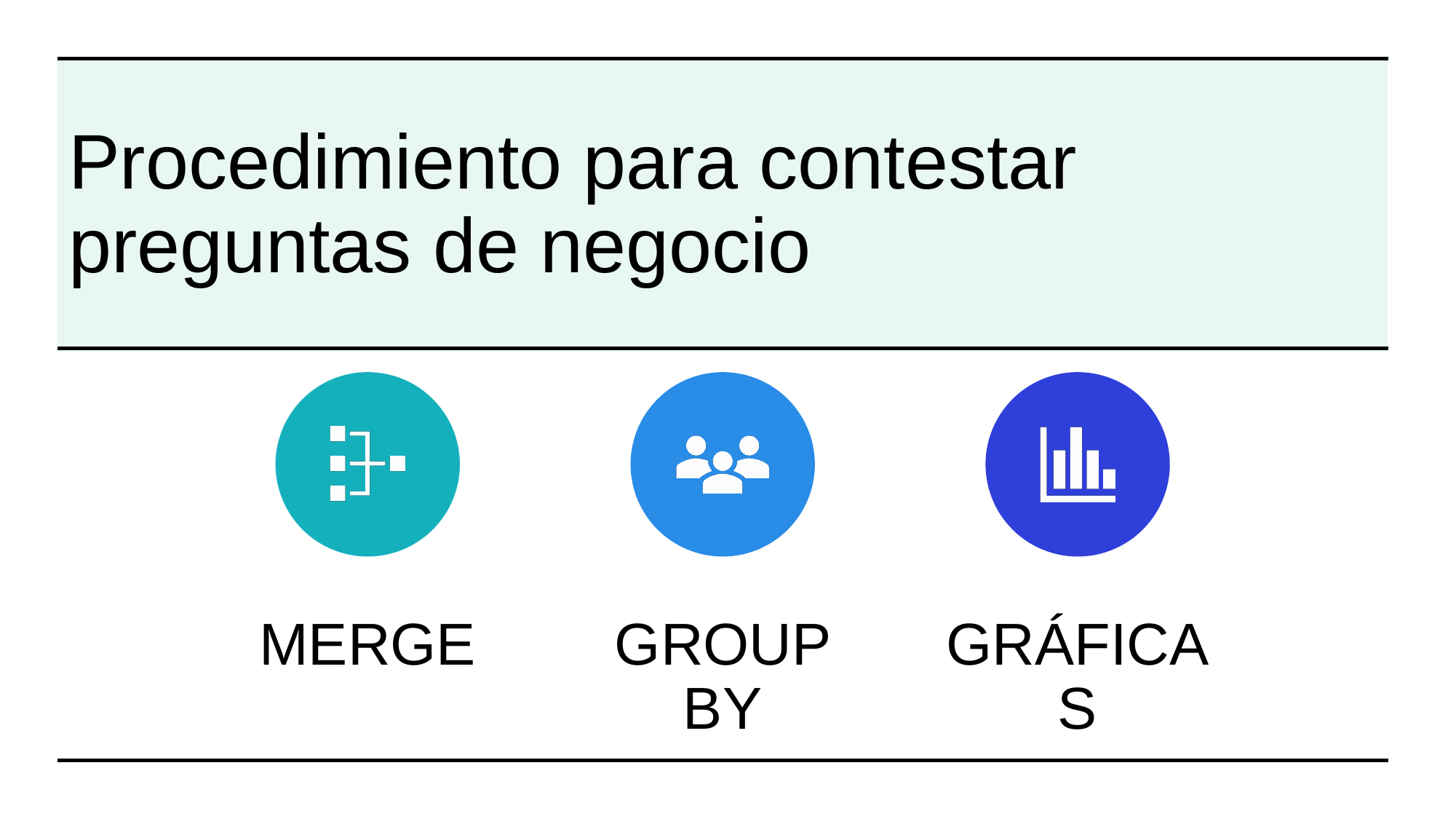

# Procedimiento para contestar preguntas de negocio
Merge
Group by
Gráficas